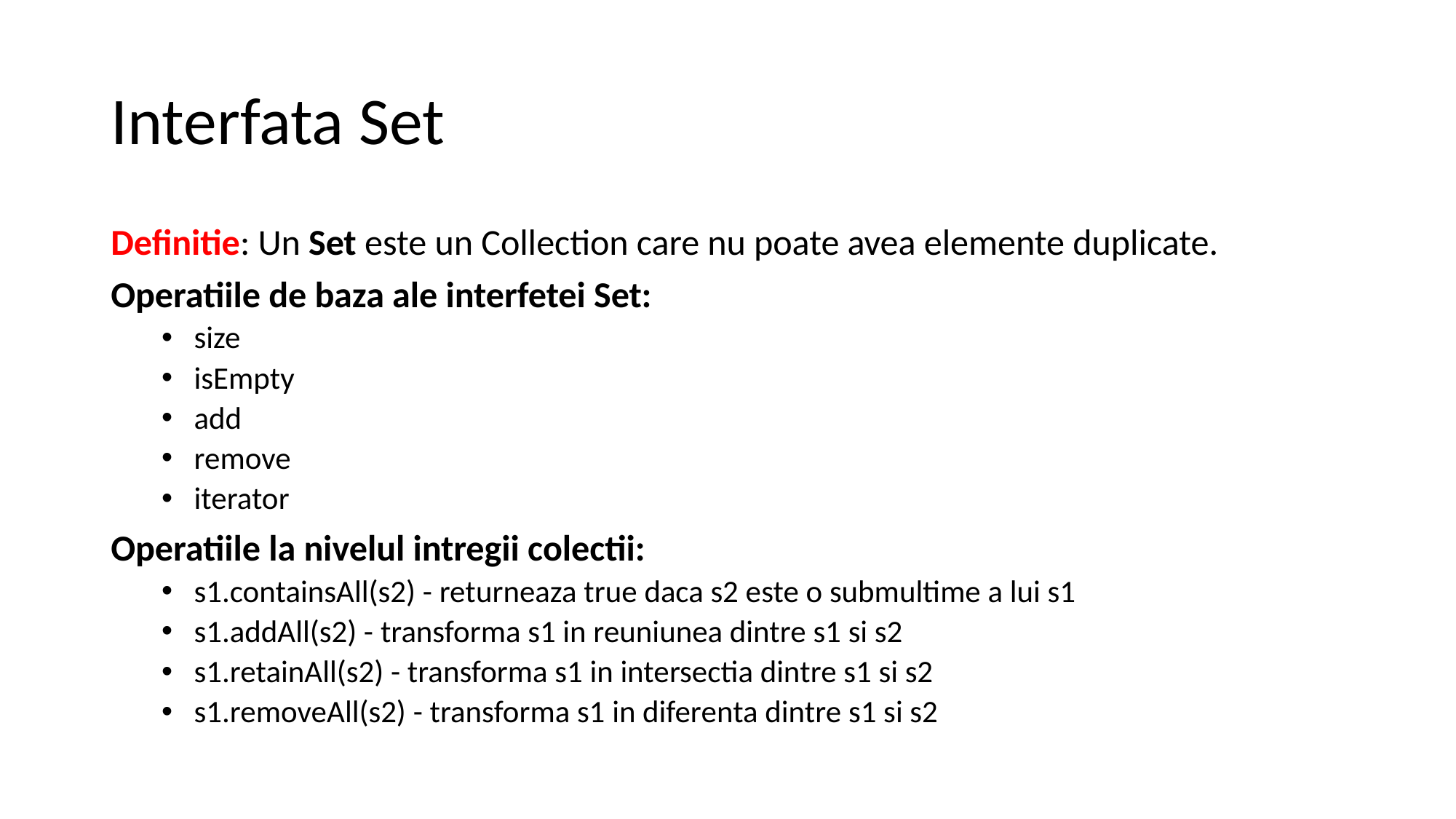

# Interfata Set
Definitie: Un Set este un Collection care nu poate avea elemente duplicate.
Operatiile de baza ale interfetei Set:
 size
 isEmpty
 add
 remove
 iterator
Operatiile la nivelul intregii colectii:
 s1.containsAll(s2) - returneaza true daca s2 este o submultime a lui s1
 s1.addAll(s2) - transforma s1 in reuniunea dintre s1 si s2
 s1.retainAll(s2) - transforma s1 in intersectia dintre s1 si s2
 s1.removeAll(s2) - transforma s1 in diferenta dintre s1 si s2